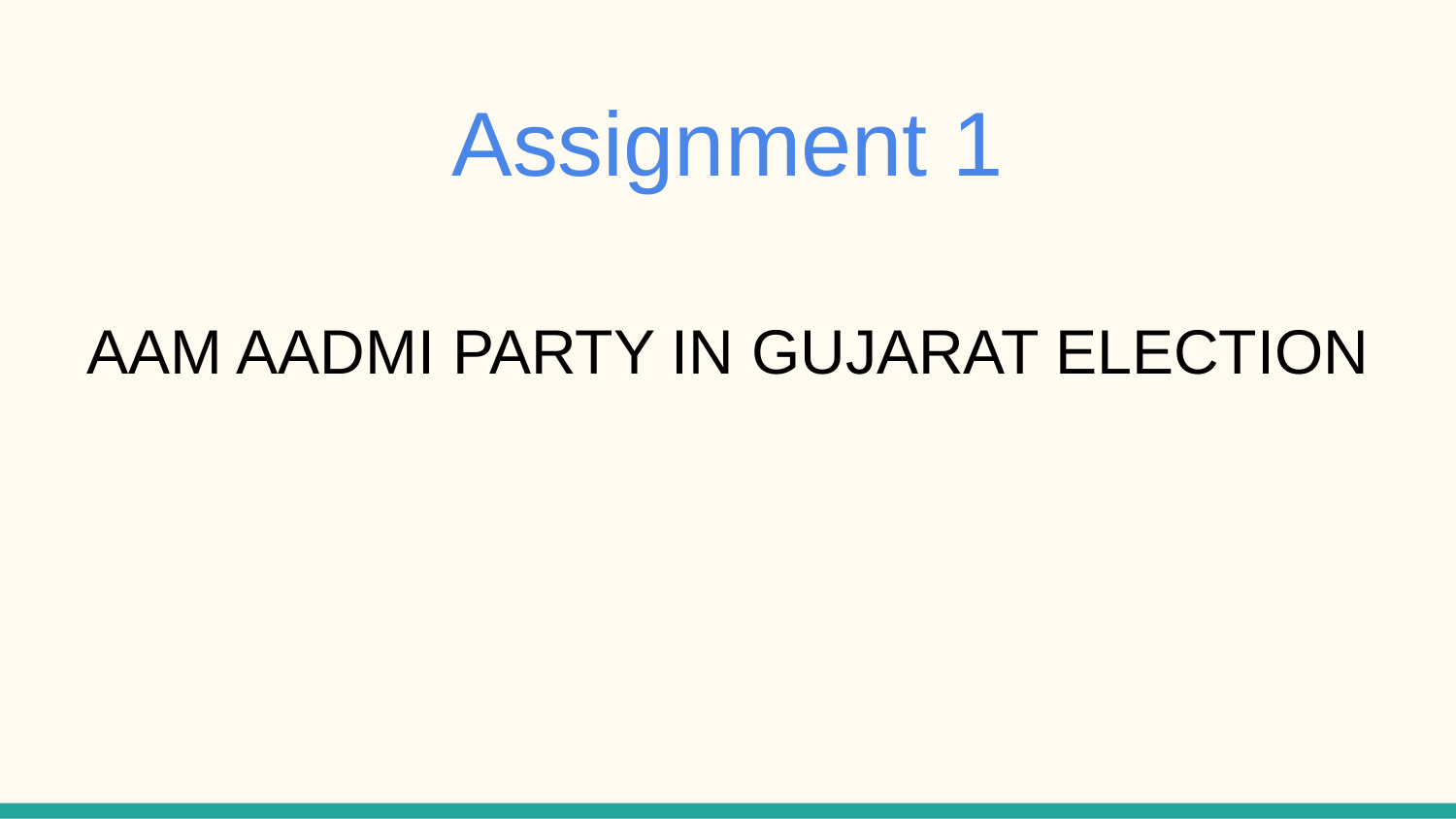

# Assignment 1

AAM AADMI PARTY IN GUJARAT ELECTION